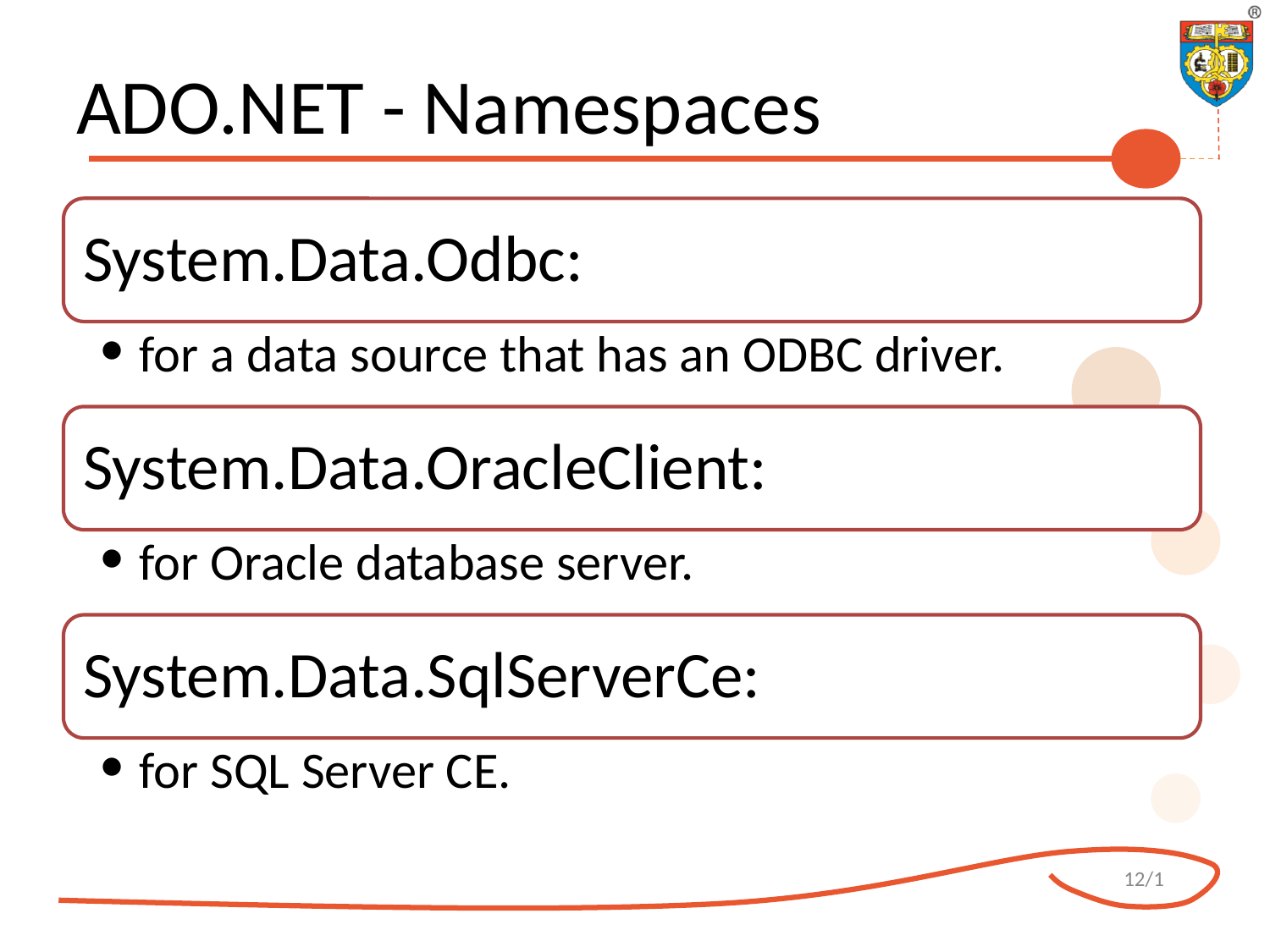

# ADO.NET - Namespaces

System.Data.Odbc:

for a data source that has an ODBC driver.

System.Data.OracleClient:

for Oracle database server.

System.Data.SqlServerCe:

for SQL Server CE.